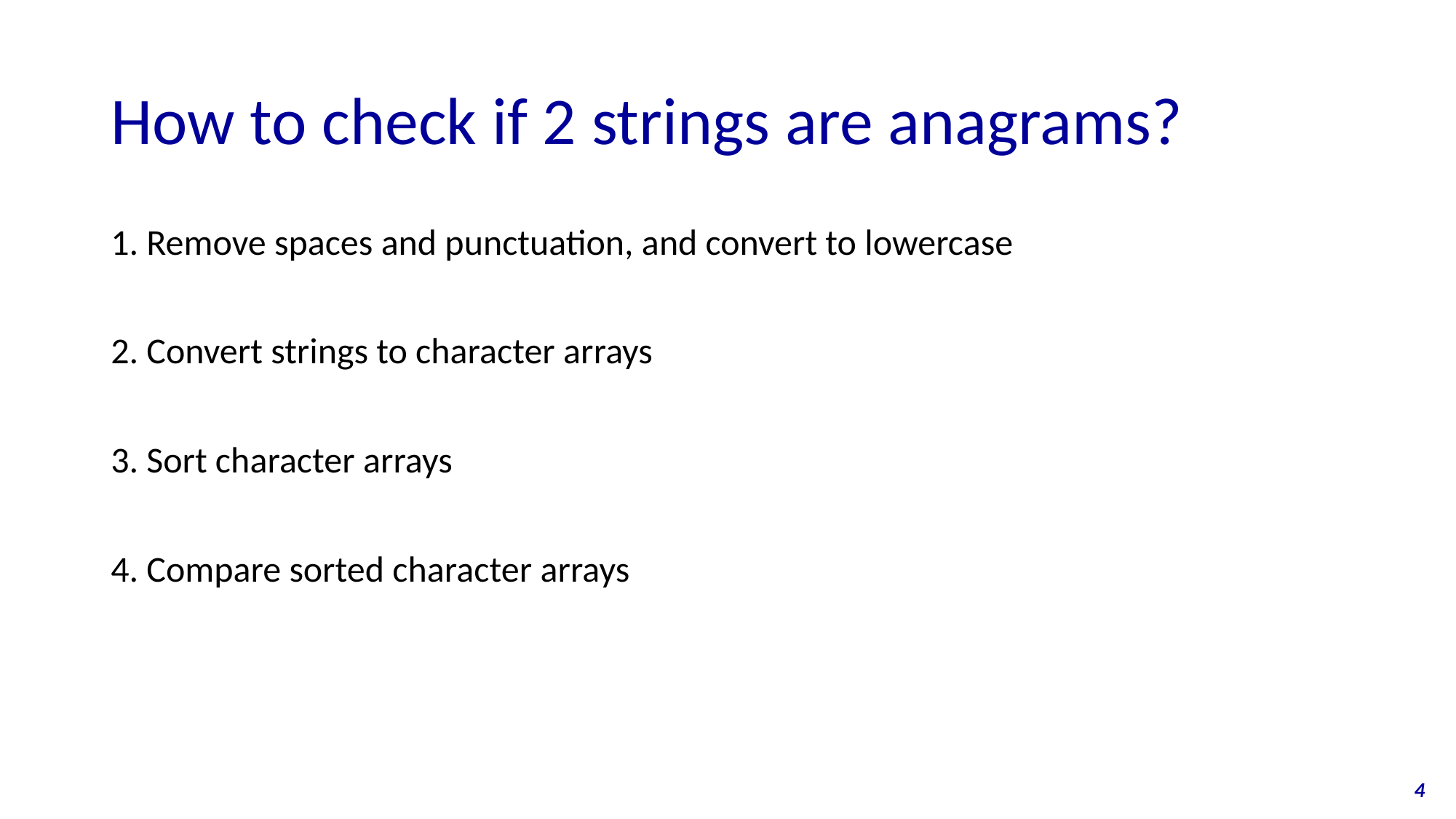

# How to check if 2 strings are anagrams?
 Remove spaces and punctuation, and convert to lowercase

 Convert strings to character arrays

 Sort character arrays

 Compare sorted character arrays
4